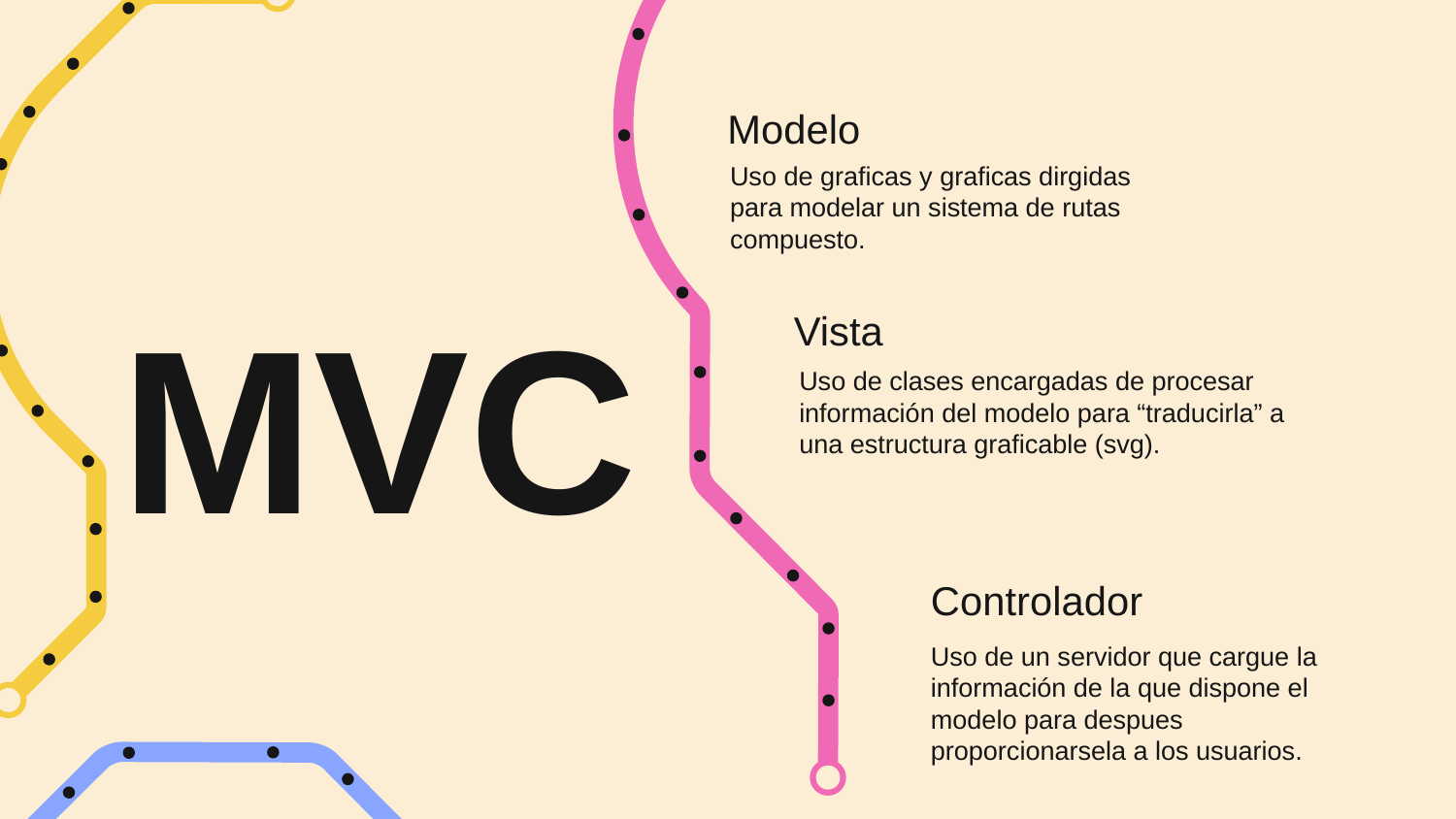

Modelo
Uso de graficas y graficas dirgidas para modelar un sistema de rutas compuesto.
# MVC
Vista
Uso de clases encargadas de procesar información del modelo para “traducirla” a una estructura graficable (svg).
Controlador
Uso de un servidor que cargue la información de la que dispone el modelo para despues proporcionarsela a los usuarios.